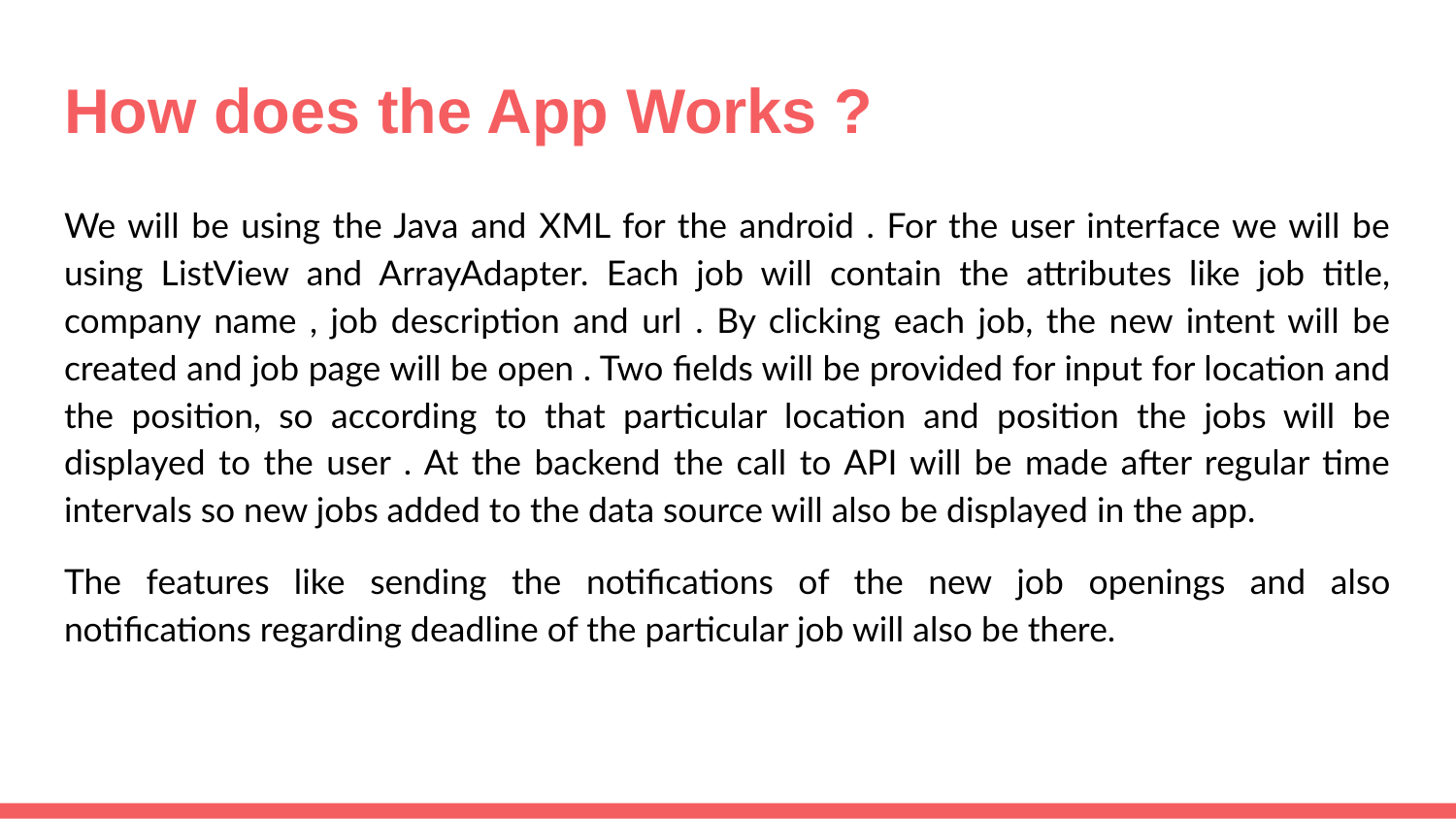

# How does the App Works ?
We will be using the Java and XML for the android . For the user interface we will be using ListView and ArrayAdapter. Each job will contain the attributes like job title, company name , job description and url . By clicking each job, the new intent will be created and job page will be open . Two fields will be provided for input for location and the position, so according to that particular location and position the jobs will be displayed to the user . At the backend the call to API will be made after regular time intervals so new jobs added to the data source will also be displayed in the app.
The features like sending the notifications of the new job openings and also notifications regarding deadline of the particular job will also be there.